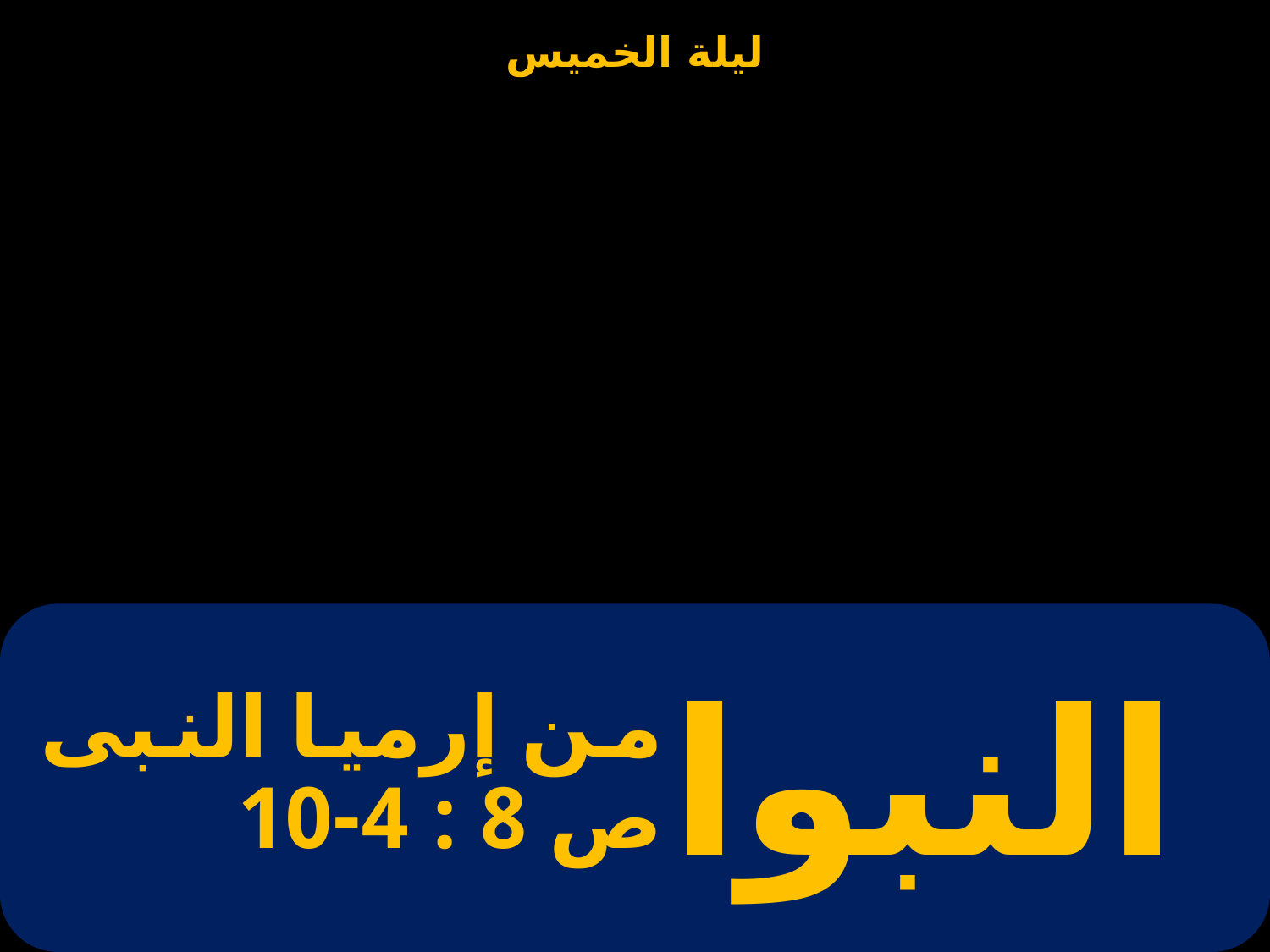

# من إرميا النبى ص 8 : 4-10